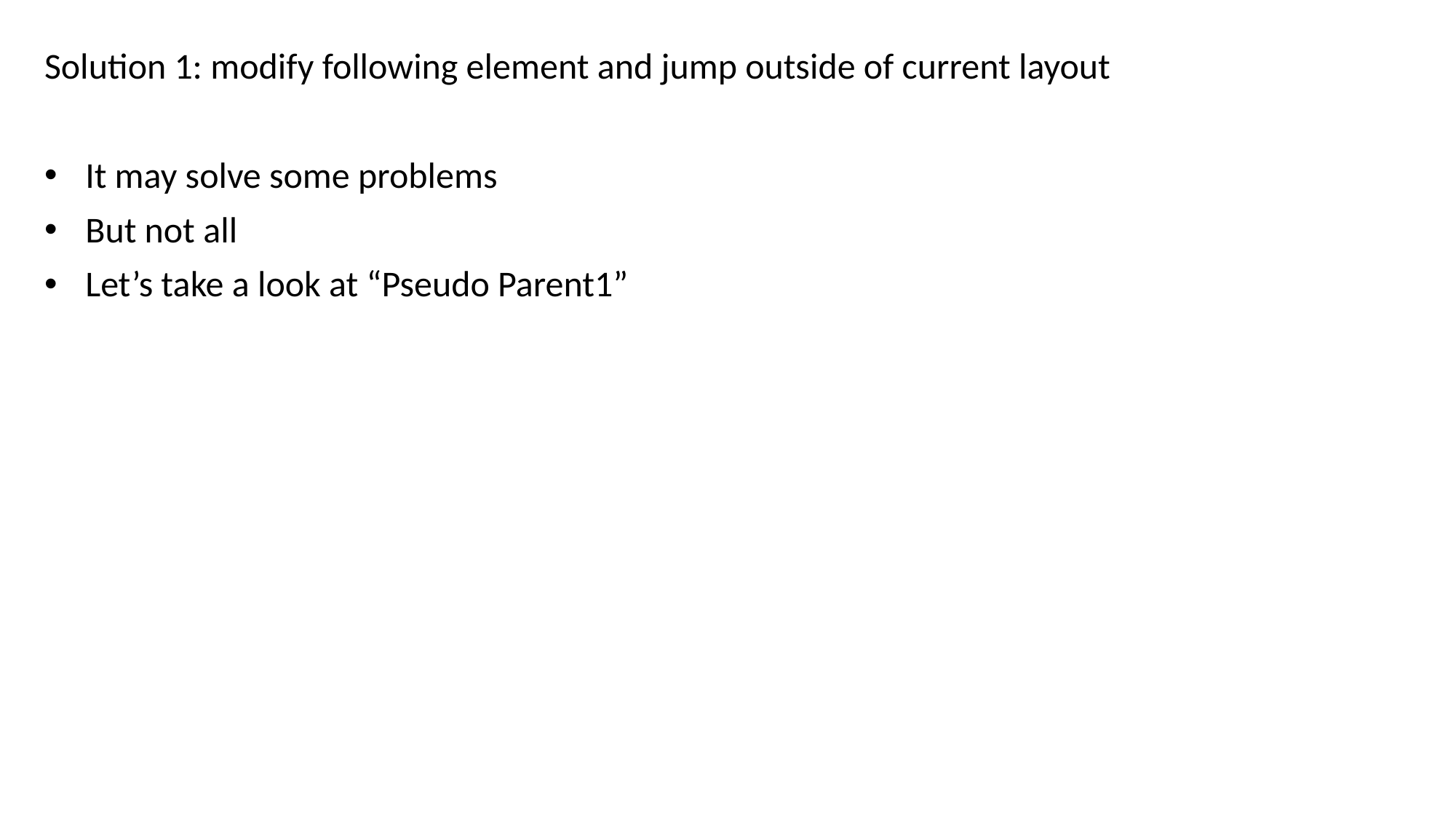

Solution 1: modify following element and jump outside of current layout

It may solve some problems
But not all
Let’s take a look at “Pseudo Parent1”